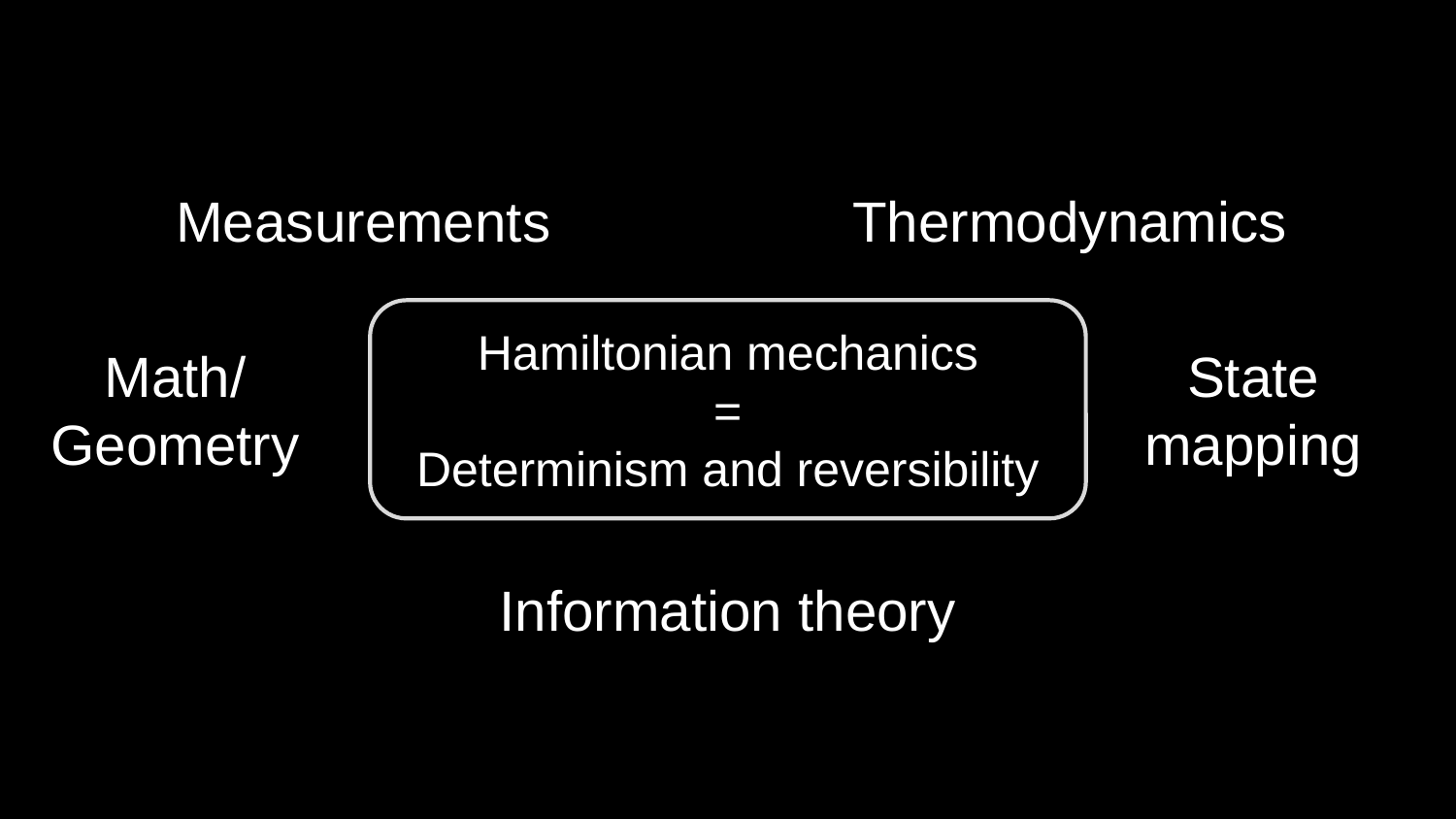

Measurements
Thermodynamics
Hamiltonian mechanics
=
Determinism and reversibility
Math/
Geometry
State
mapping
Information theory